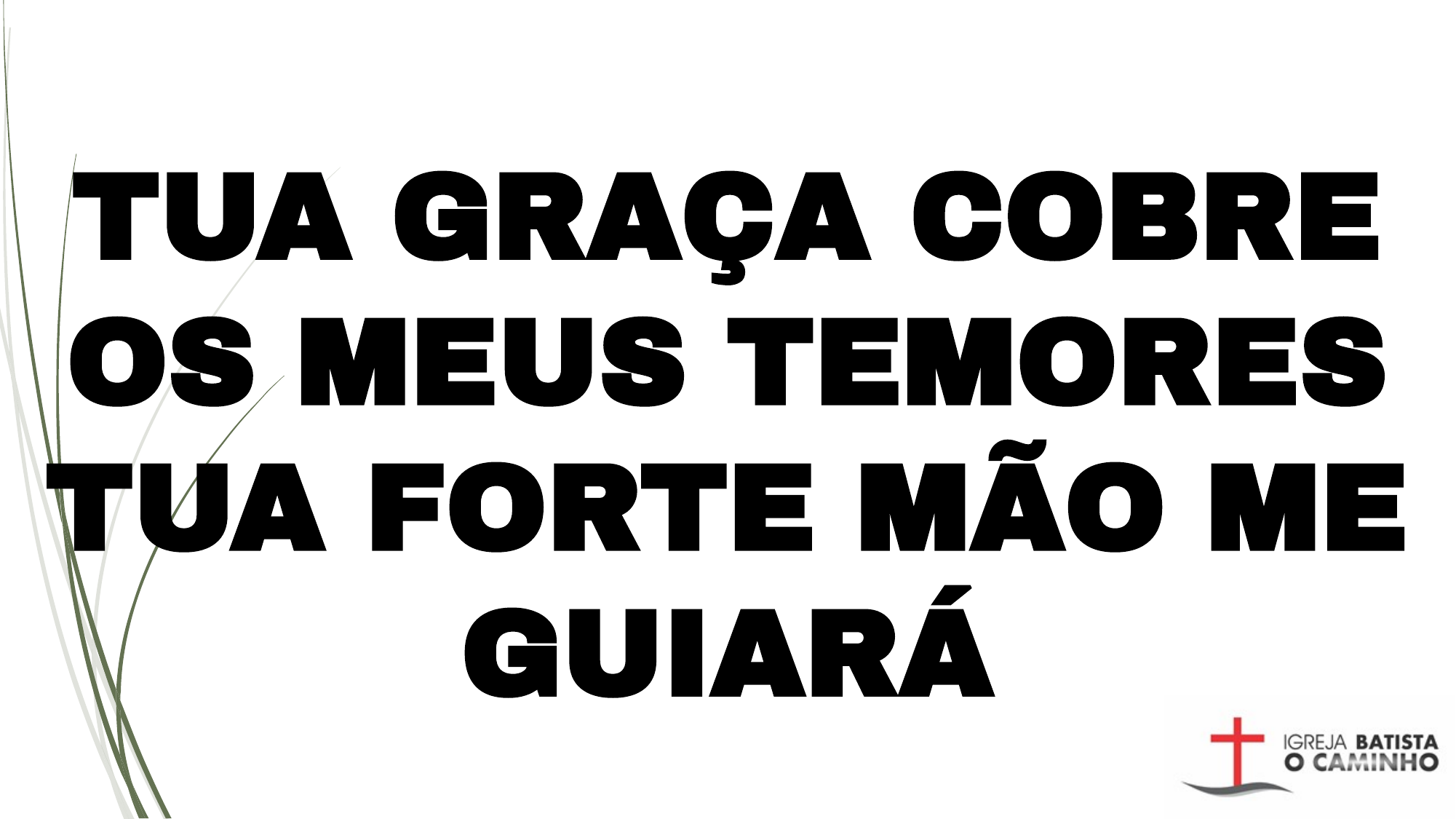

# TUA GRAÇA COBRE OS MEUS TEMORES TUA FORTE MÃO ME GUIARÁ